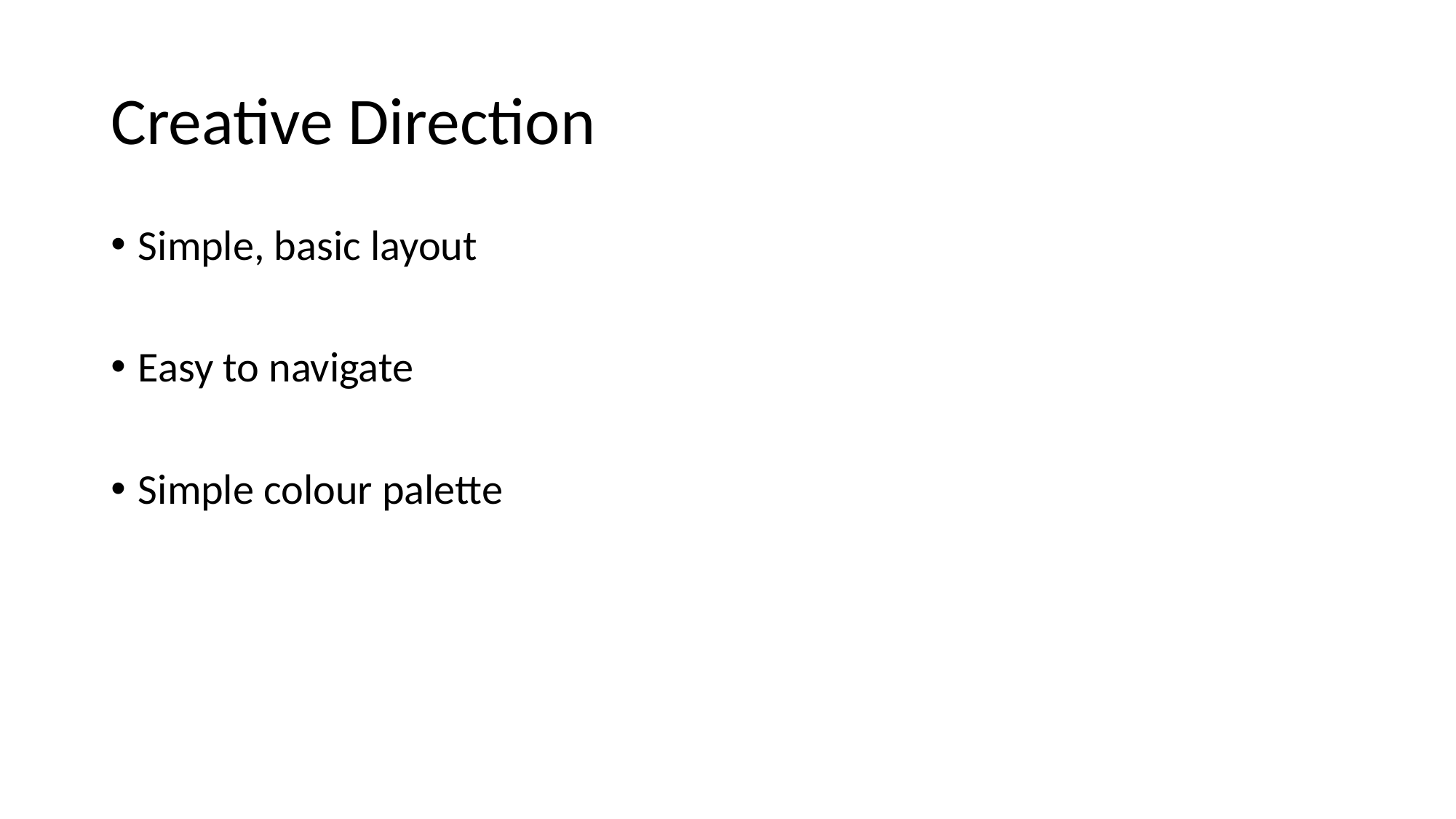

# Creative Direction
Simple, basic layout

Easy to navigate

Simple colour palette